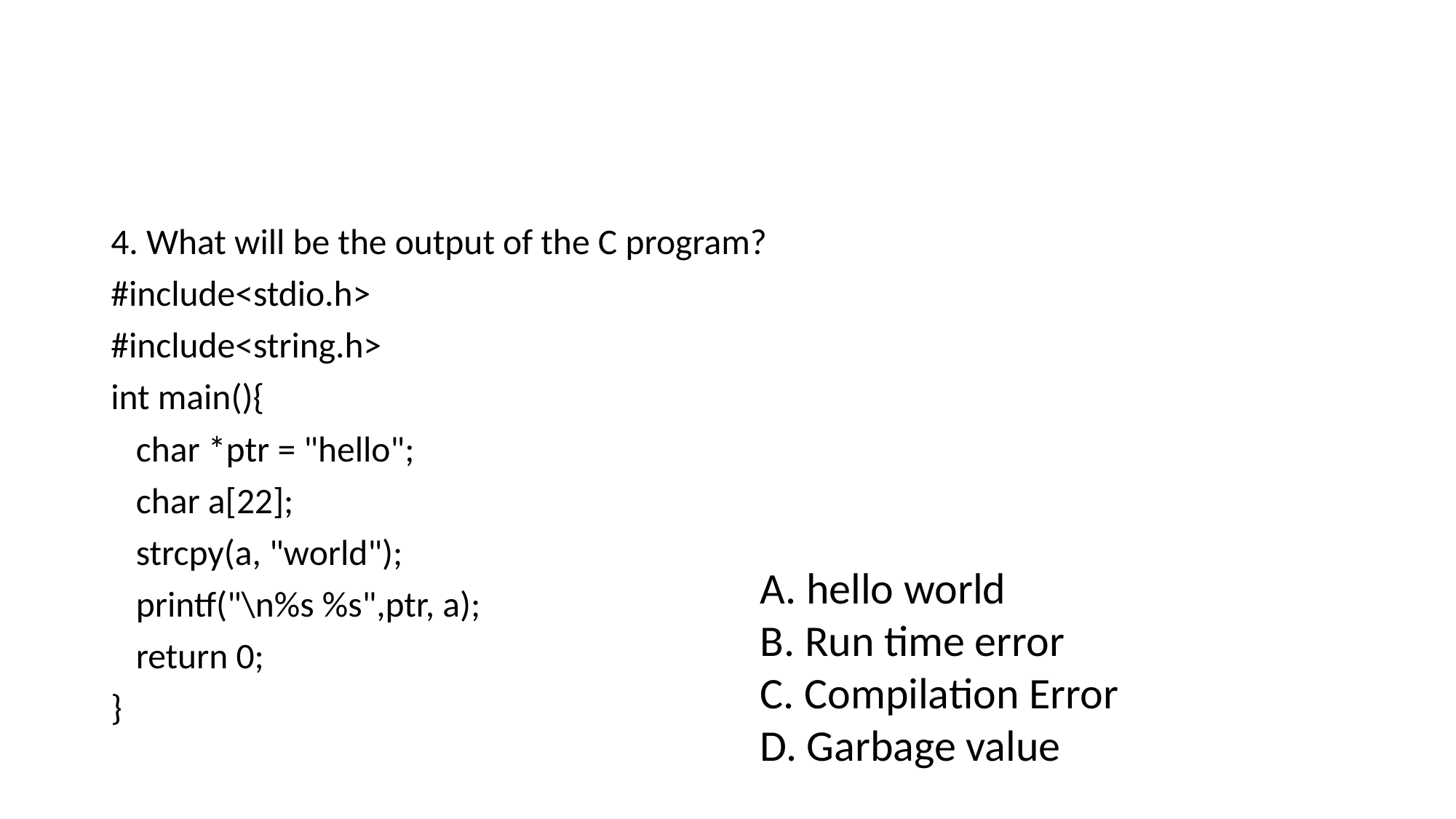

4. What will be the output of the C program?
#include<stdio.h>
#include<string.h>
int main(){
	char *ptr = "hello";
	char a[22];
	strcpy(a, "world");
	printf("\n%s %s",ptr, a);
	return 0;
}

A. hello world
B. Run time error
C. Compilation Error
D. Garbage value